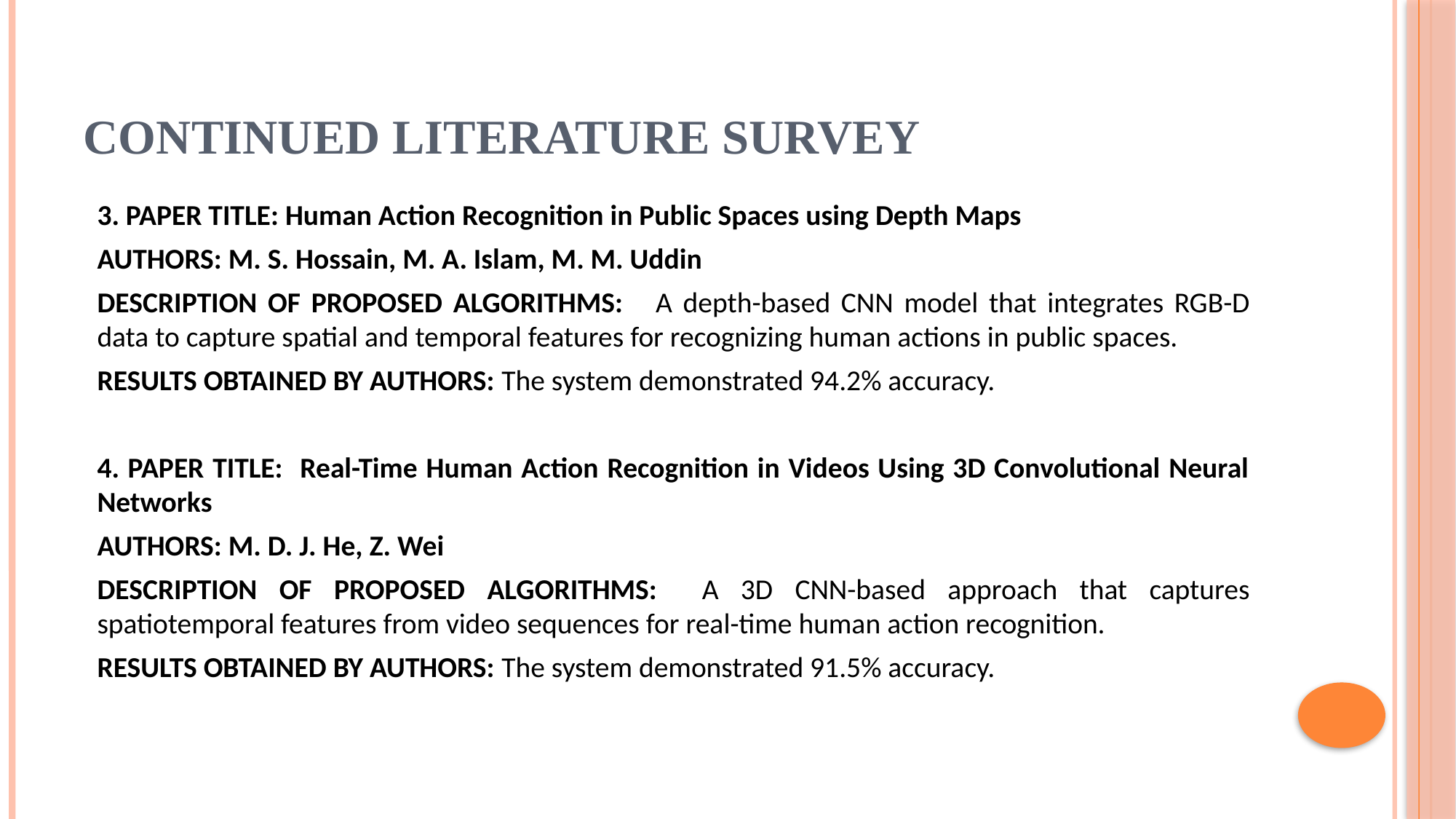

# CONTINUED LITERATURE SURVEY
3. PAPER TITLE: Human Action Recognition in Public Spaces using Depth Maps
AUTHORS: M. S. Hossain, M. A. Islam, M. M. Uddin
DESCRIPTION OF PROPOSED ALGORITHMS:   A depth-based CNN model that integrates RGB-D data to capture spatial and temporal features for recognizing human actions in public spaces.
RESULTS OBTAINED BY AUTHORS: The system demonstrated 94.2% accuracy.

4. PAPER TITLE:  Real-Time Human Action Recognition in Videos Using 3D Convolutional Neural Networks
AUTHORS: M. D. J. He, Z. Wei
DESCRIPTION OF PROPOSED ALGORITHMS:  A 3D CNN-based approach that captures spatiotemporal features from video sequences for real-time human action recognition.
RESULTS OBTAINED BY AUTHORS: The system demonstrated 91.5% accuracy.